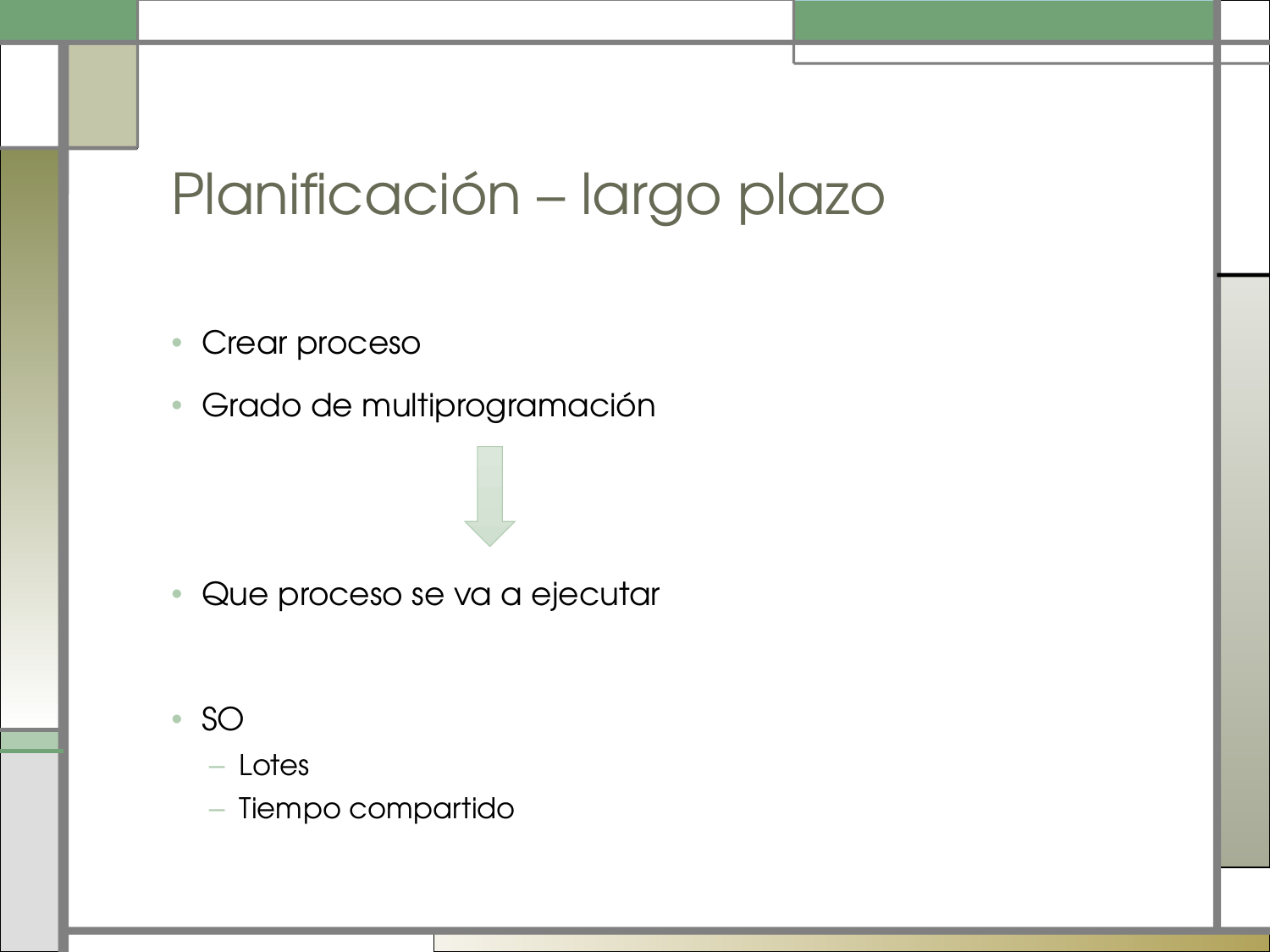

# Planificación – largo plazo

Crear proceso
Grado de multiprogramación

Que proceso se va a ejecutar

SO
Lotes
Tiempo compartido